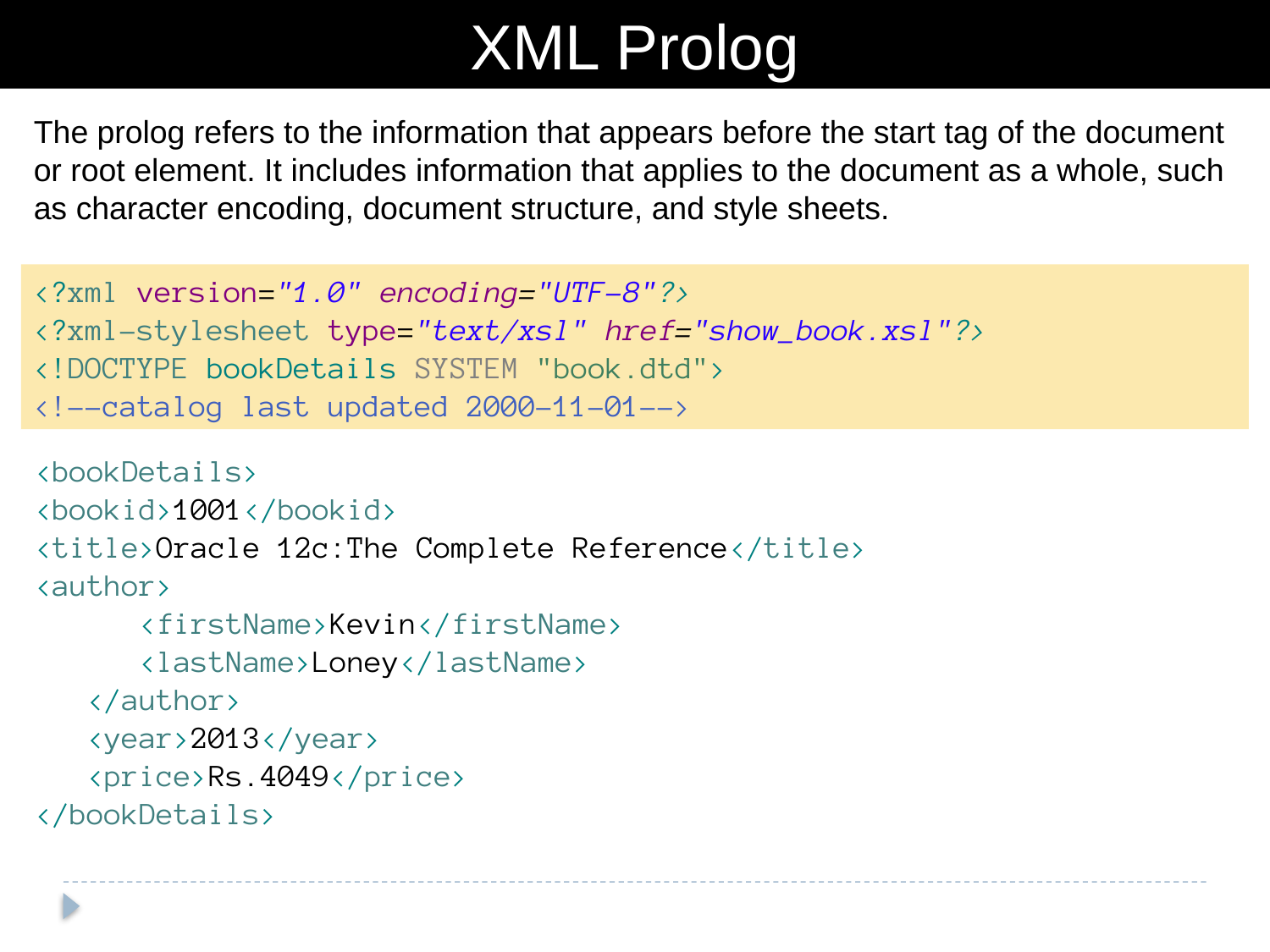

XML Prolog
The prolog refers to the information that appears before the start tag of the document or root element. It includes information that applies to the document as a whole, such as character encoding, document structure, and style sheets.
<?xml version="1.0" encoding="UTF-8"?>
<?xml-stylesheet type="text/xsl" href="show_book.xsl"?>
<!DOCTYPE bookDetails SYSTEM "book.dtd">
<!--catalog last updated 2000-11-01-->
<bookDetails>
<bookid>1001</bookid>
<title>Oracle 12c:The Complete Reference</title>
<author>
      <firstName>Kevin</firstName>
      <lastName>Loney</lastName>
   </author>
   <year>2013</year>
   <price>Rs.4049</price>
</bookDetails>